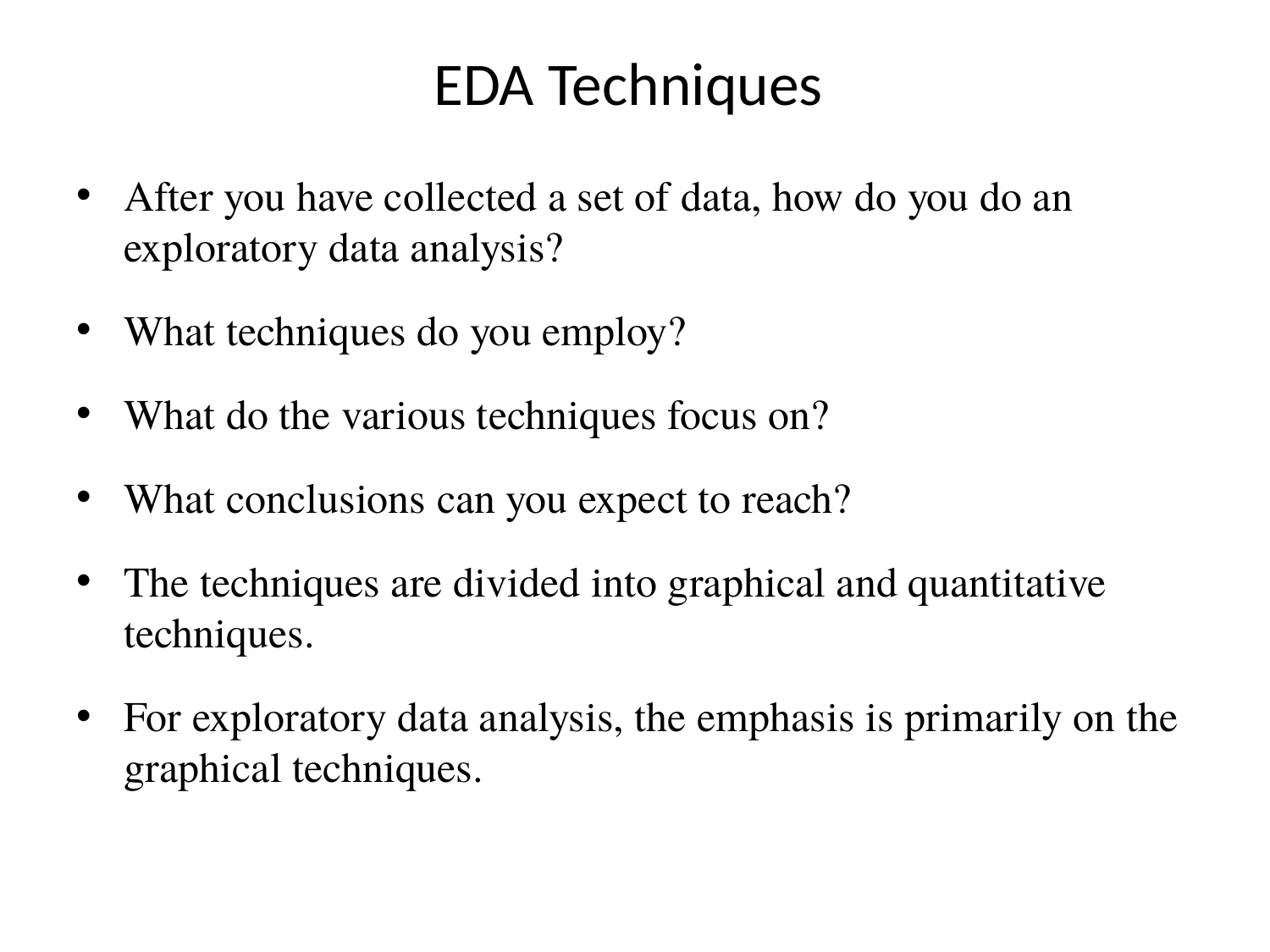

# EDA Techniques
After you have collected a set of data, how do you do an exploratory data analysis?

What techniques do you employ?

What do the various techniques focus on?

What conclusions can you expect to reach?

The techniques are divided into graphical and quantitative techniques.

For exploratory data analysis, the emphasis is primarily on the graphical techniques.